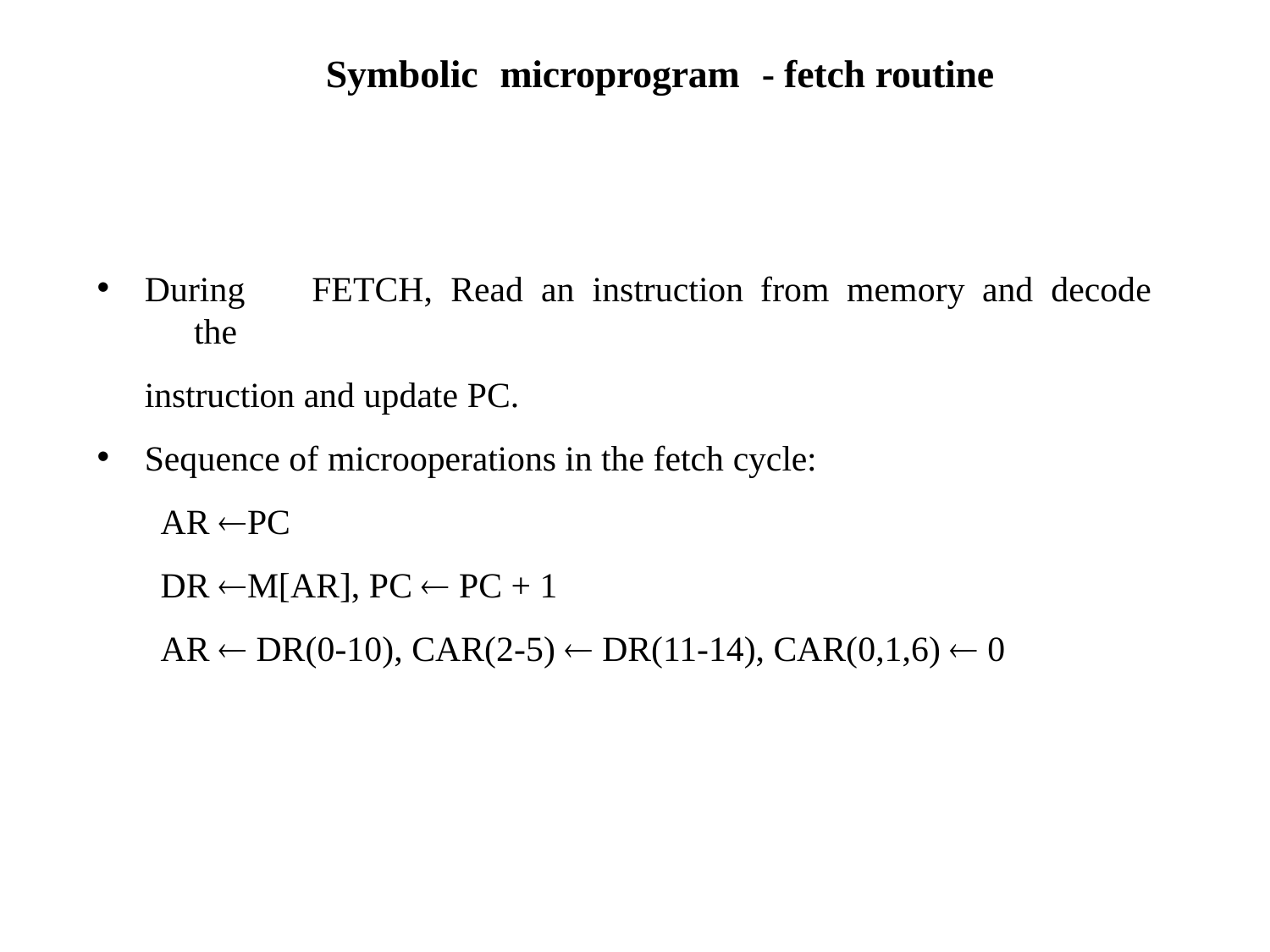

# Symbolic	microprogram	- fetch routine
During	FETCH,	Read	an	instruction	from	memory	and	decode	the
instruction and update PC.
Sequence of microoperations in the fetch cycle:
AR ←PC
DR ←M[AR], PC ← PC + 1
AR ← DR(0-10), CAR(2-5) ← DR(11-14), CAR(0,1,6) ← 0